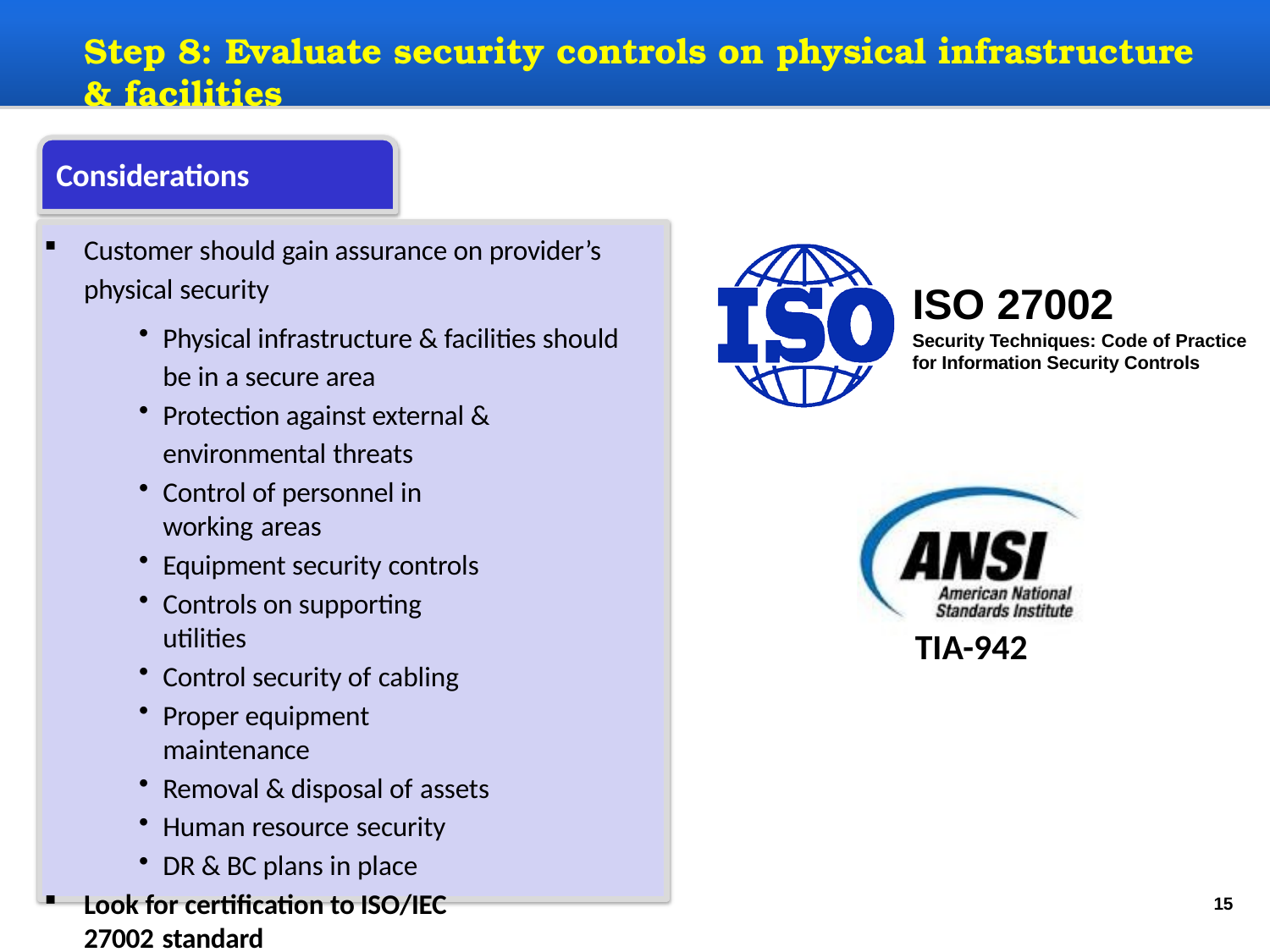

# Step 8: Evaluate security controls on physical infrastructure & facilities

Considerations

Customer should gain assurance on provider’s  physical security
Physical infrastructure & facilities should  be in a secure area
Protection against external &  environmental threats
Control of personnel in working areas
Equipment security controls
Controls on supporting utilities
Control security of cabling
Proper equipment maintenance
Removal & disposal of assets
Human resource security
DR & BC plans in place
Look for certification to ISO/IEC 27002 standard
ANSI TIA-942 covers physical security

ISO 27002
Security Techniques: Code of Practice  for Information Security Controls

TIA-942
15